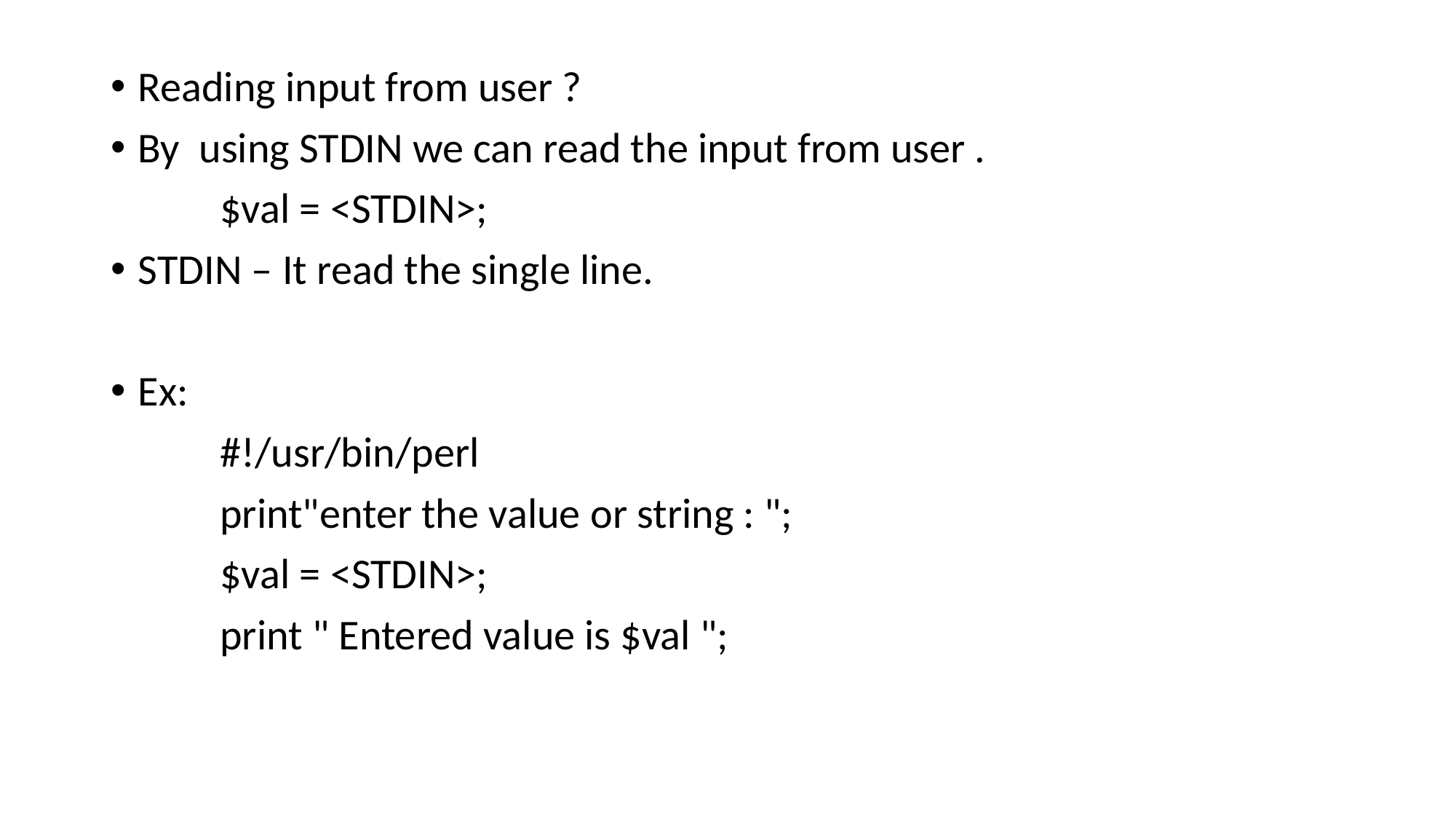

Reading input from user ?
By  using STDIN we can read the input from user .
	$val = <STDIN>;
STDIN – It read the single line.

Ex:
	#!/usr/bin/perl
	print"enter the value or string : ";
	$val = <STDIN>;
	print " Entered value is $val ";